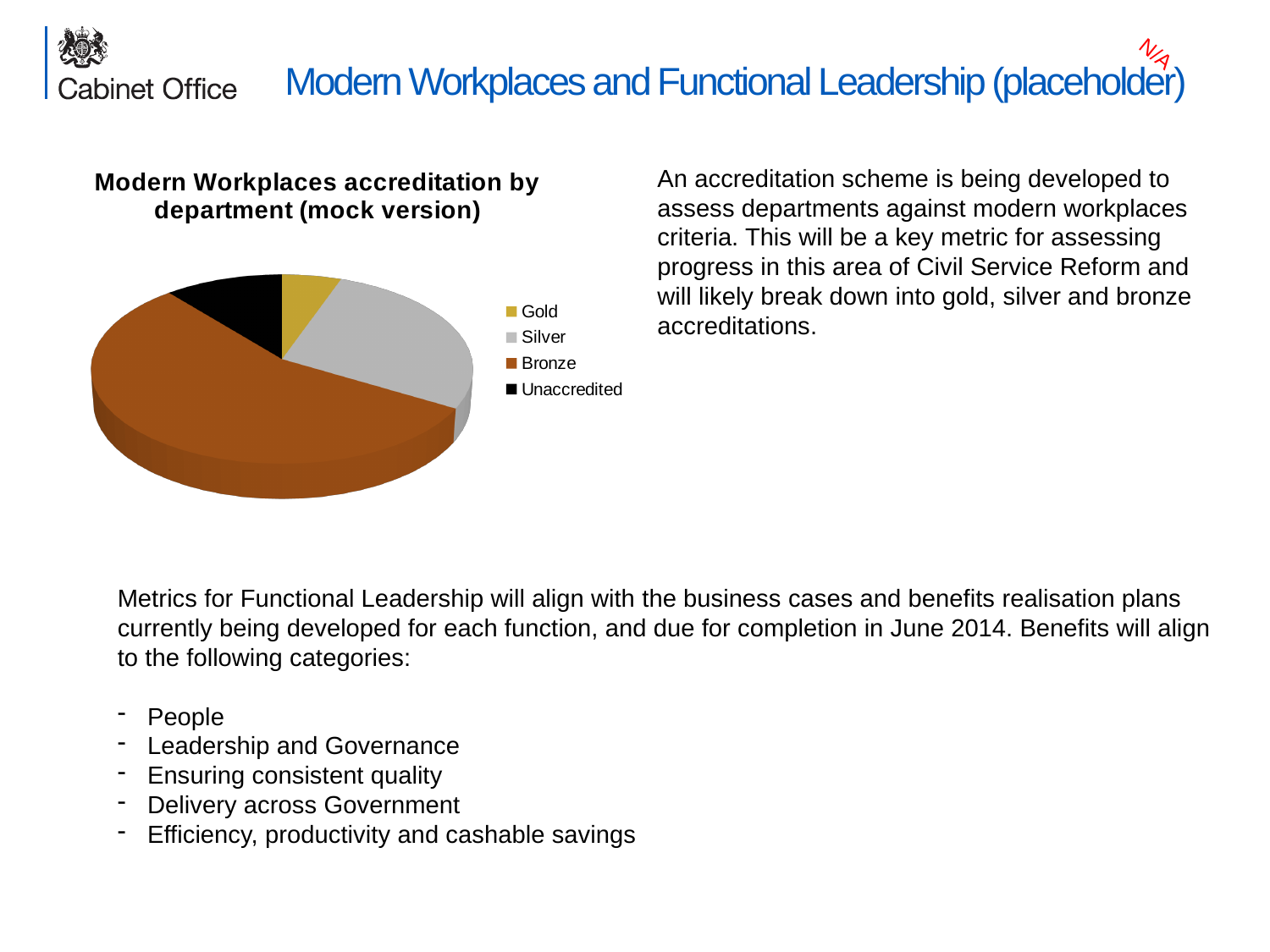

# Modern Workplaces and Functional Leadership (placeholder)
N/A

[unsupported chart]

An accreditation scheme is being developed to assess departments against modern workplaces criteria. This will be a key metric for assessing progress in this area of Civil Service Reform and will likely break down into gold, silver and bronze accreditations.

Metrics for Functional Leadership will align with the business cases and benefits realisation plans currently being developed for each function, and due for completion in June 2014. Benefits will align to the following categories:

People
Leadership and Governance
Ensuring consistent quality
Delivery across Government
Efficiency, productivity and cashable savings